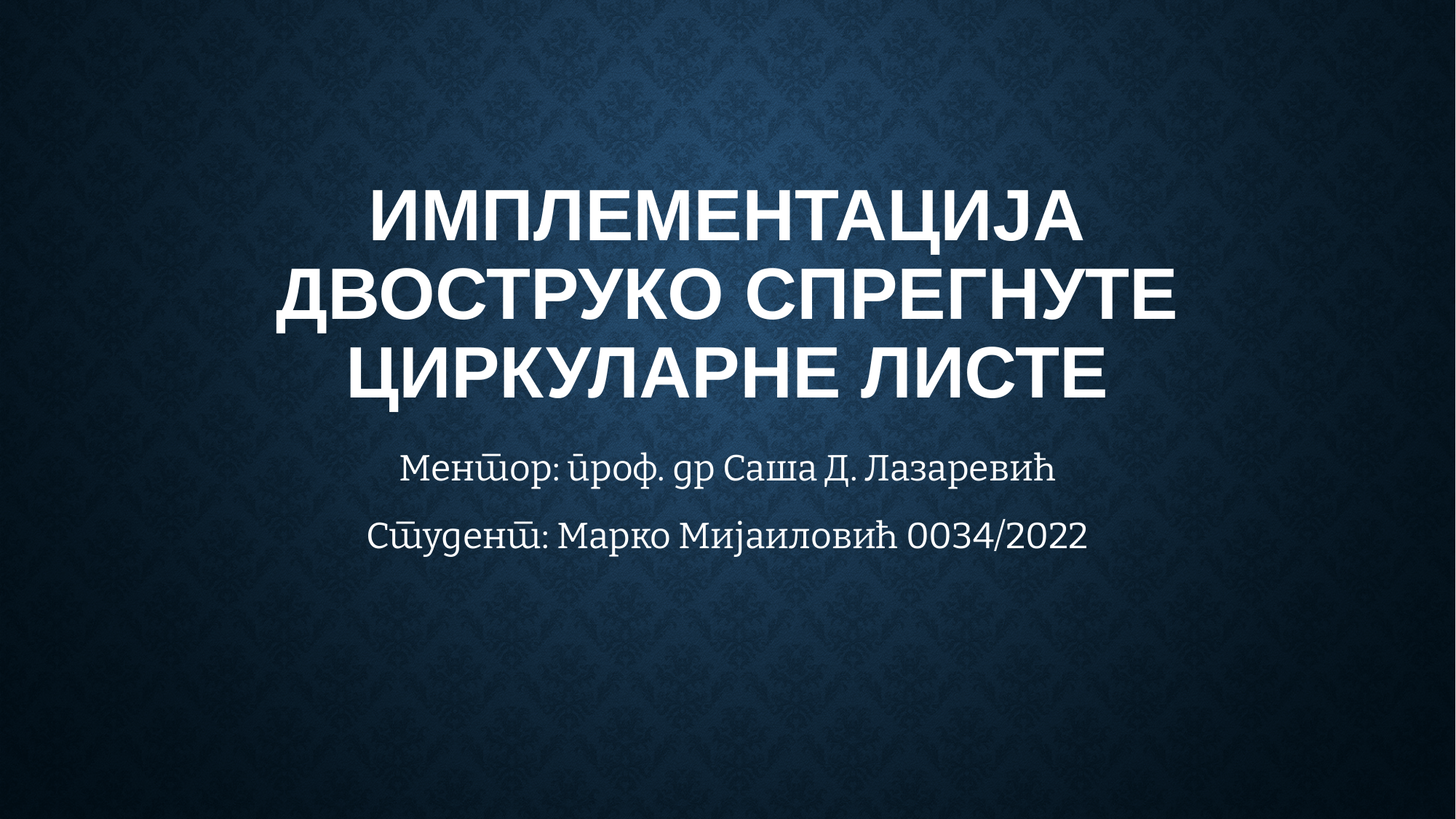

# Имплементација двоструко спрегнуте циркуларне листе
Ментор: проф. др Саша Д. Лазаревић
Студент: Марко Мијаиловић 0034/2022